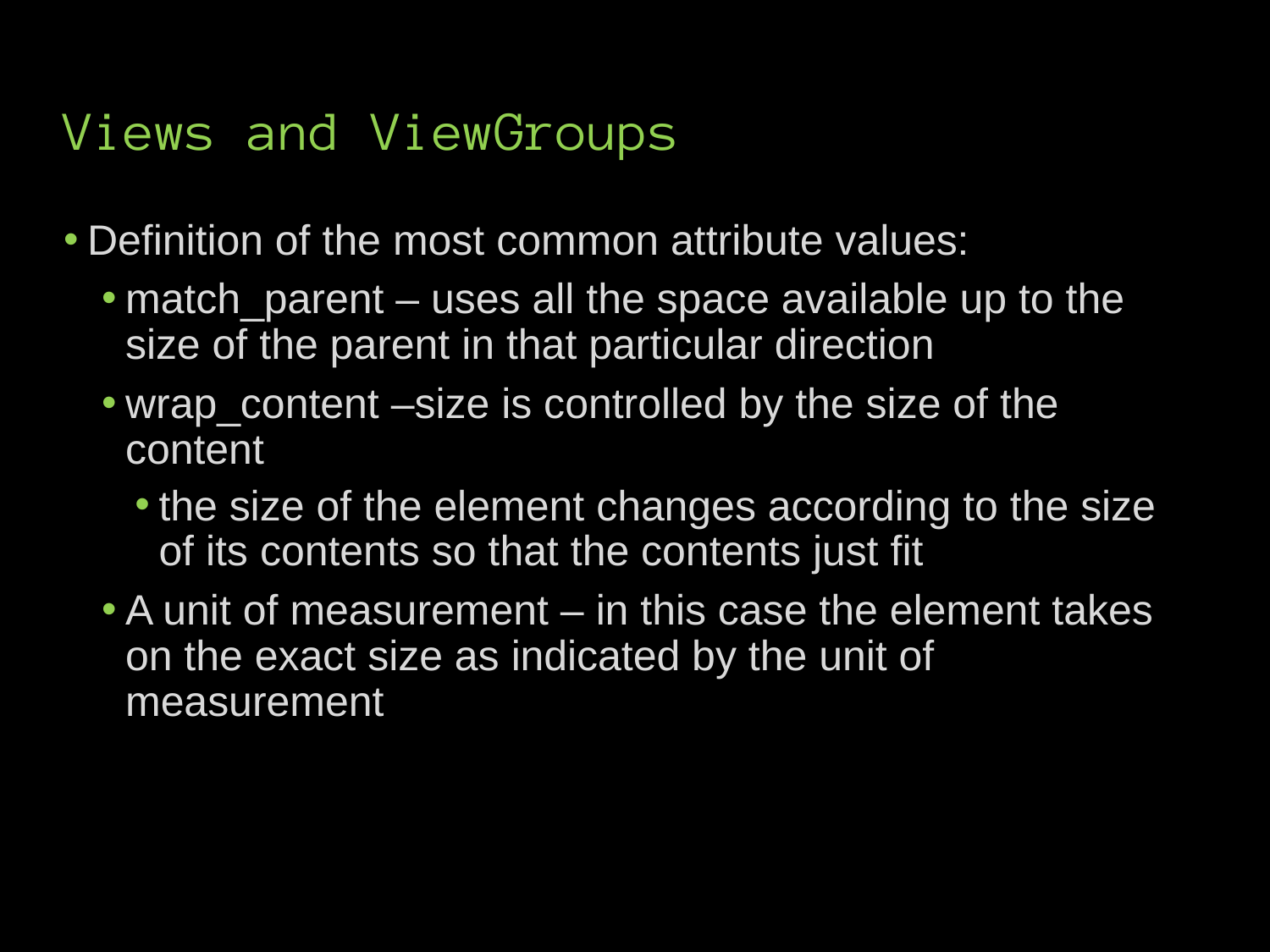

# Views and ViewGroups
Definition of the most common attribute values:
match_parent – uses all the space available up to the size of the parent in that particular direction
wrap_content –size is controlled by the size of the content
the size of the element changes according to the size of its contents so that the contents just fit
A unit of measurement – in this case the element takes on the exact size as indicated by the unit of measurement